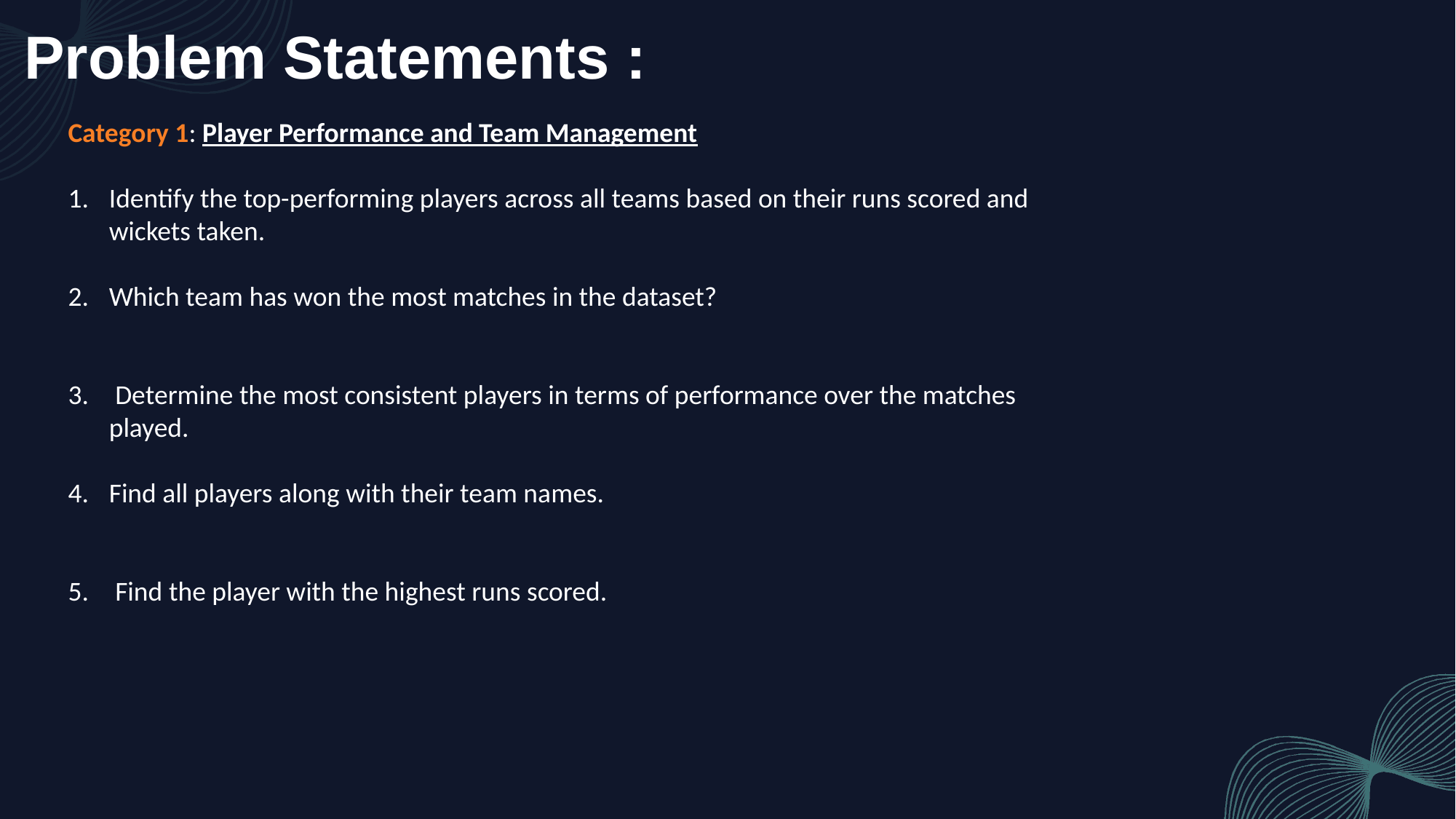

# Problem Statements :
Category 1: Player Performance and Team Management

Identify the top-performing players across all teams based on their runs scored and wickets taken.

Which team has won the most matches in the dataset?

 Determine the most consistent players in terms of performance over the matches played.

Find all players along with their team names.

 Find the player with the highest runs scored.